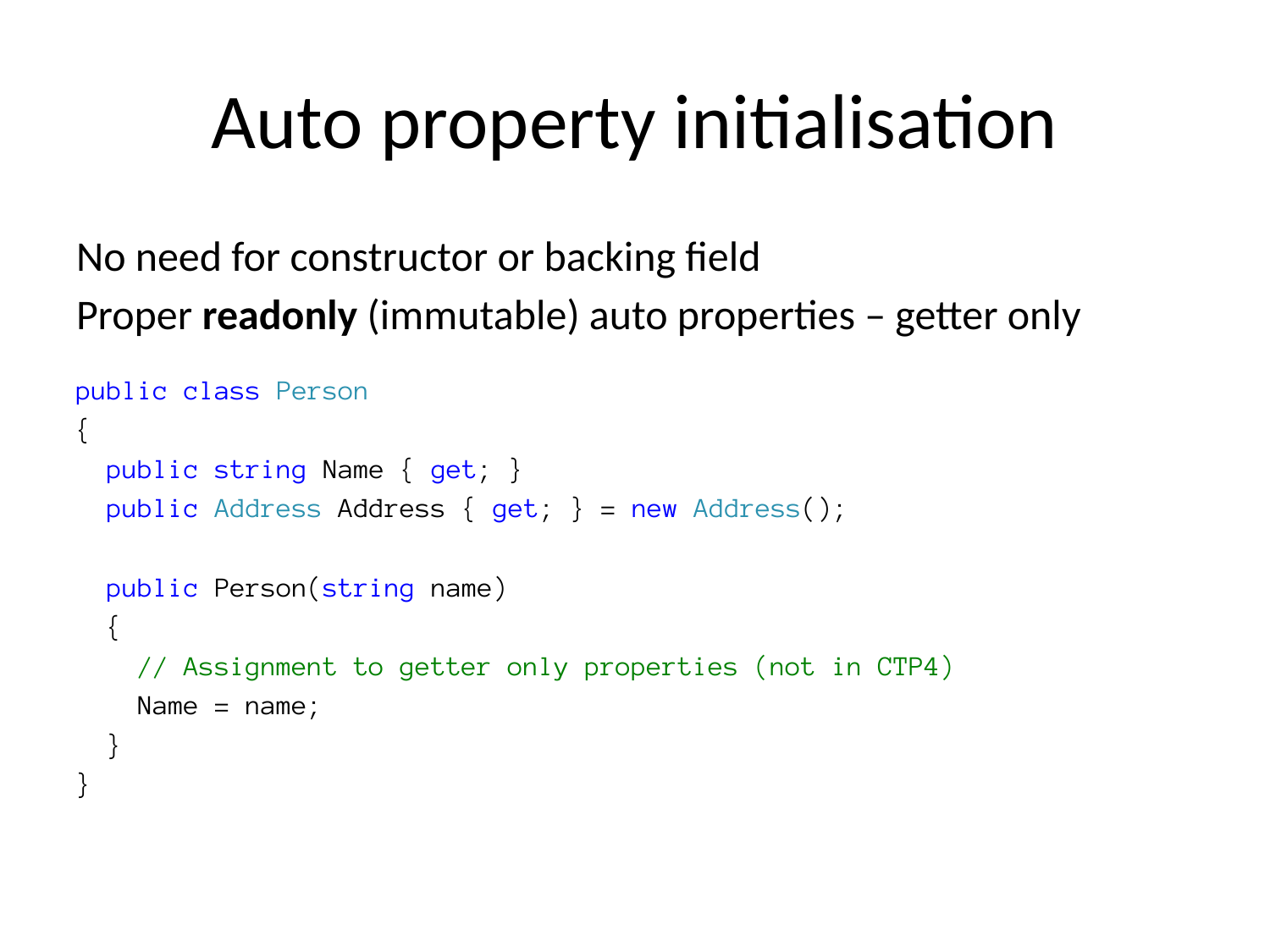

# Auto property initialisation
No need for constructor or backing field
Proper readonly (immutable) auto properties – getter only

public class Person
{
  public string Name { get; }
  public Address Address { get; } = new Address();

  public Person(string name)
  {
    // Assignment to getter only properties (not in CTP4)
    Name = name;
  }
}